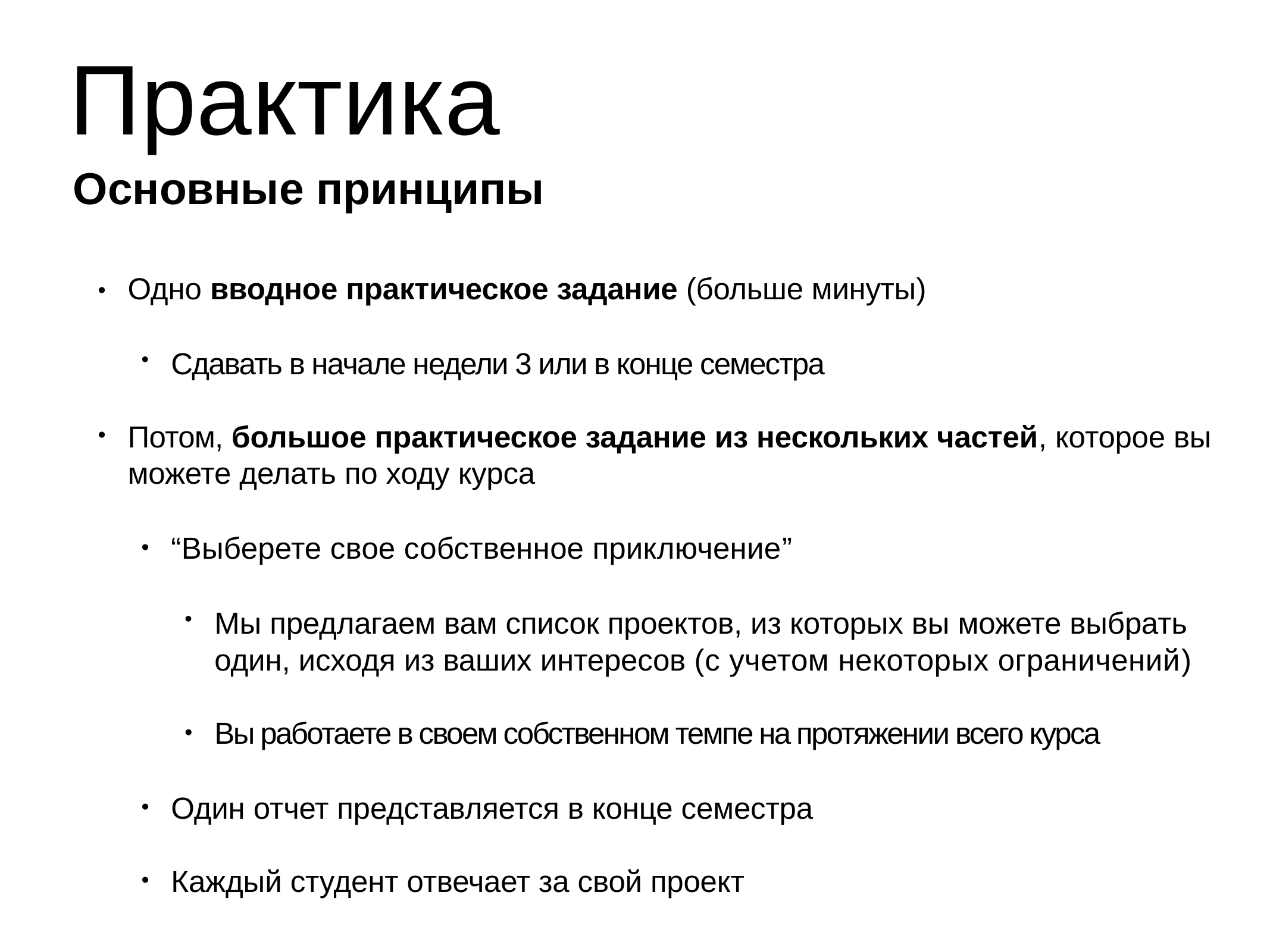

# Практика
Основные принципы
Одно вводное практическое задание (больше минуты)

Сдавать в начале недели 3 или в конце семестра

Потом, большое практическое задание из нескольких частей, которое вы можете делать по ходу курса

“Выберете свое собственное приключение”

Мы предлагаем вам список проектов, из которых вы можете выбрать один, исходя из ваших интересов (с учетом некоторых ограничений)

Вы работаете в своем собственном темпе на протяжении всего курса

Один отчет представляется в конце семестра

Каждый студент отвечает за свой проект
•
•